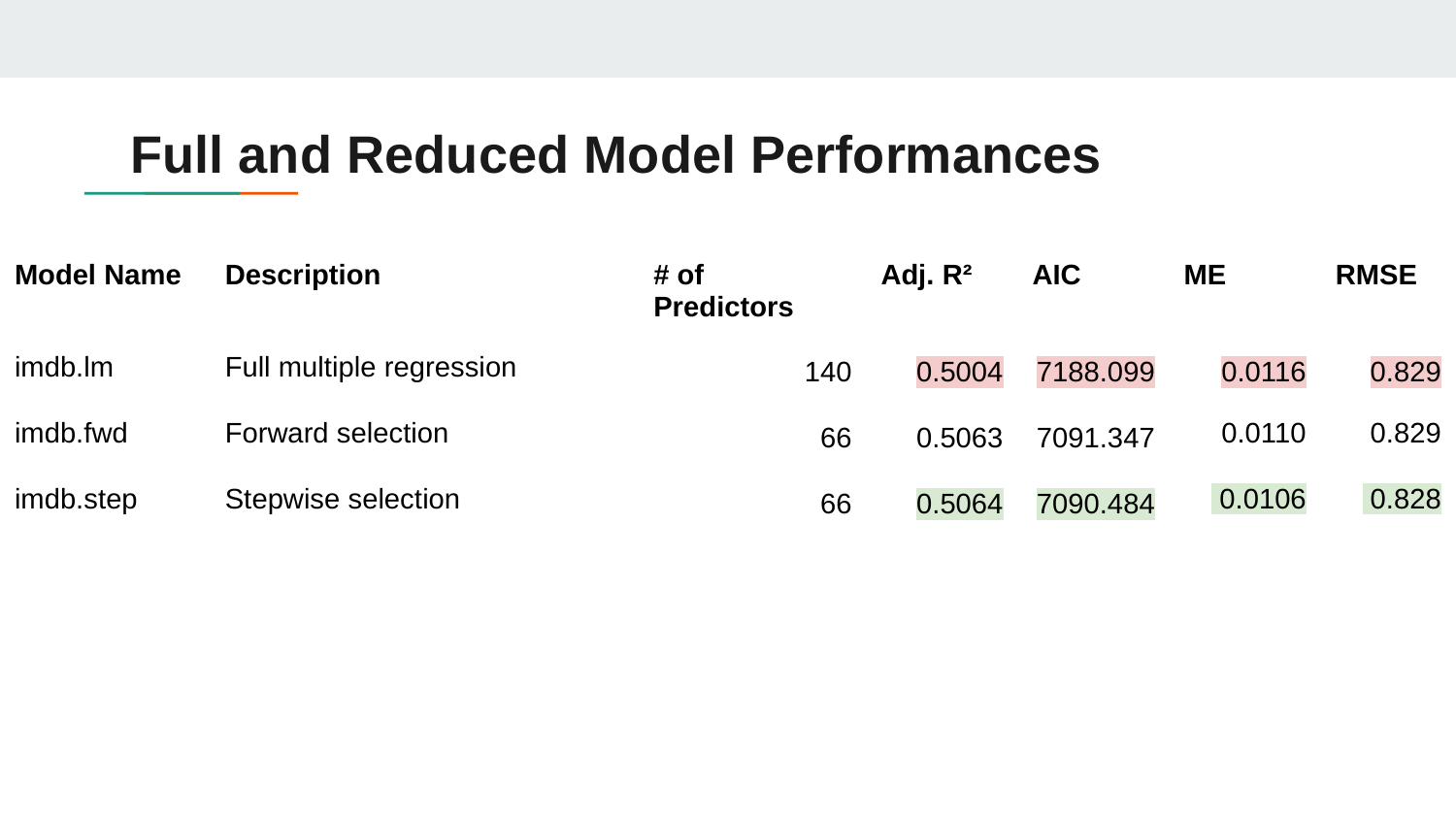

# Full and Reduced Model Performances
| Model Name | Description | # of Predictors | Adj. R² | AIC | ME | RMSE |
| --- | --- | --- | --- | --- | --- | --- |
| imdb.lm | Full multiple regression | 140 | 0.5004 | 7188.099 | 0.0116 | 0.829 |
| imdb.fwd | Forward selection | 66 | 0.5063 | 7091.347 | 0.0110 | 0.829 |
| imdb.step | Stepwise selection | 66 | 0.5064 | 7090.484 | 0.0106 | 0.828 |